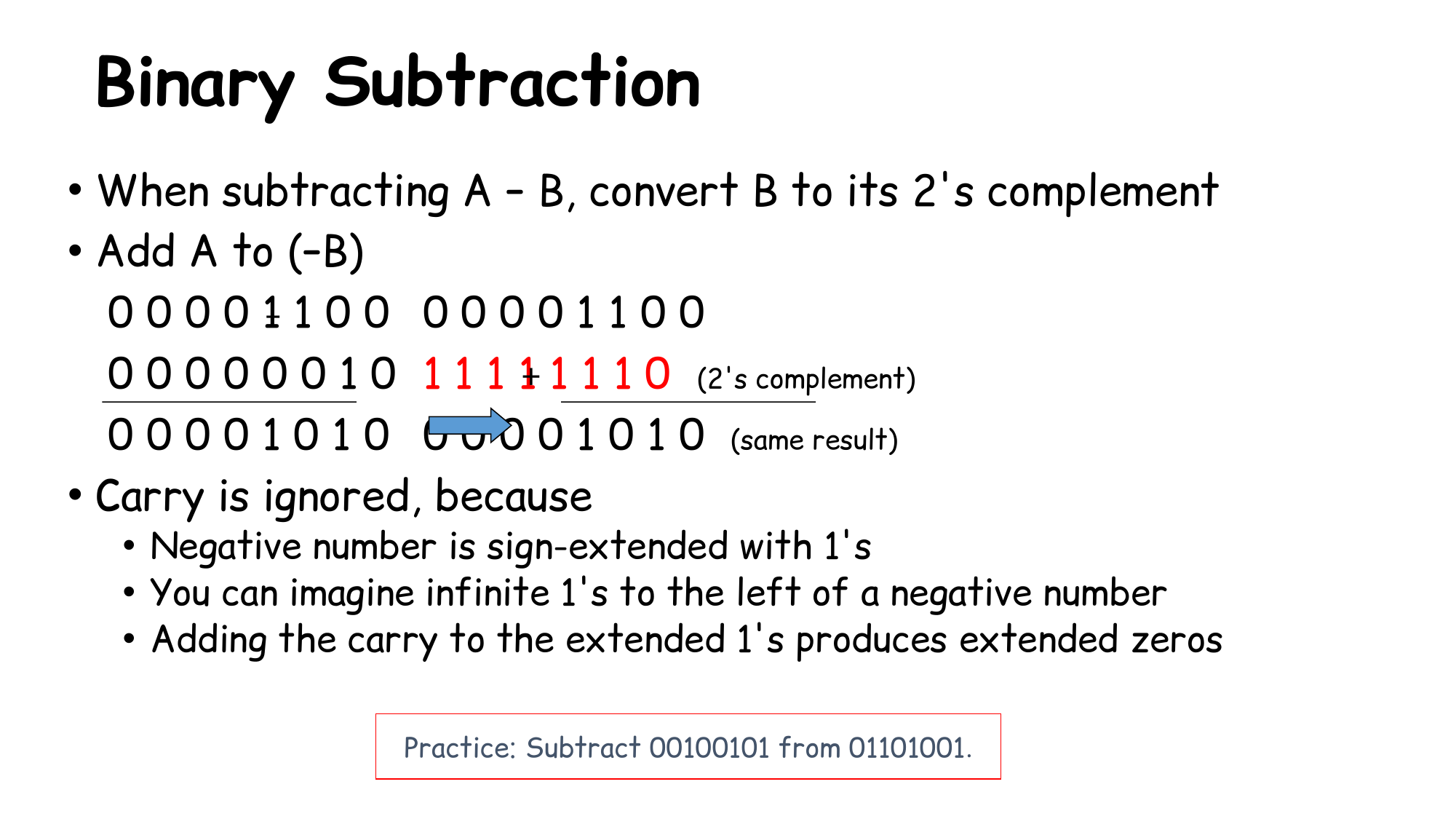

# Binary Subtraction
When subtracting A – B, convert B to its 2's complement
Add A to (–B)
	 0 0 0 0 1 1 0 0	0 0 0 0 1 1 0 0
	 0 0 0 0 0 0 1 0	1 1 1 1 1 1 1 0  (2's complement)
	 0 0 0 0 1 0 1 0	0 0 0 0 1 0 1 0  (same result)
Carry is ignored, because
Negative number is sign-extended with 1's
You can imagine infinite 1's to the left of a negative number
Adding the carry to the extended 1's produces extended zeros
–
+

Practice: Subtract 00100101 from 01101001.